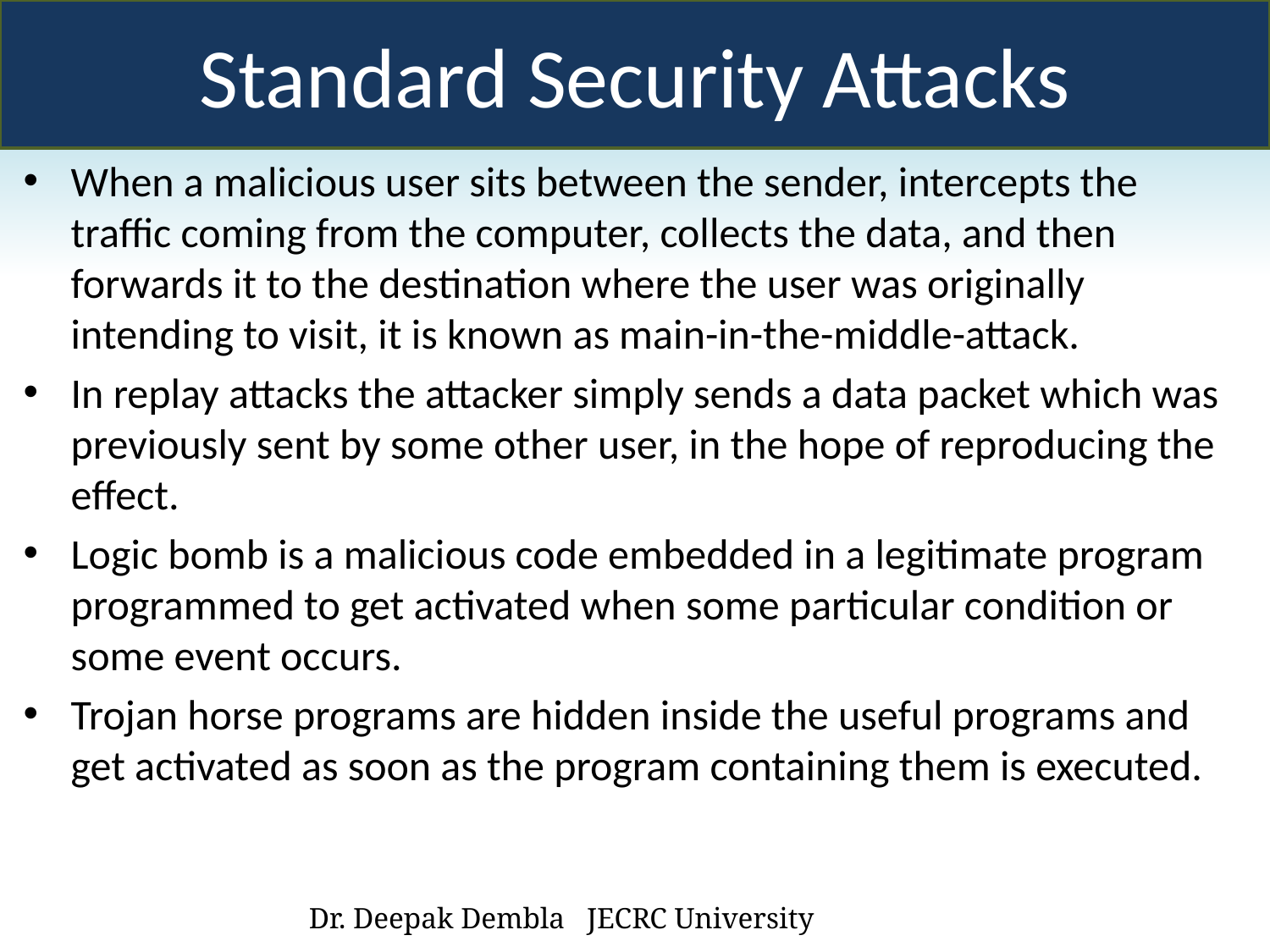

Standard Security Attacks

When a malicious user sits between the sender, intercepts the traffic coming from the computer, collects the data, and then forwards it to the destination where the user was originally intending to visit, it is known as main-in-the-middle-attack.
In replay attacks the attacker simply sends a data packet which was previously sent by some other user, in the hope of reproducing the effect.
Logic bomb is a malicious code embedded in a legitimate program programmed to get activated when some particular condition or some event occurs.
Trojan horse programs are hidden inside the useful programs and get activated as soon as the program containing them is executed.